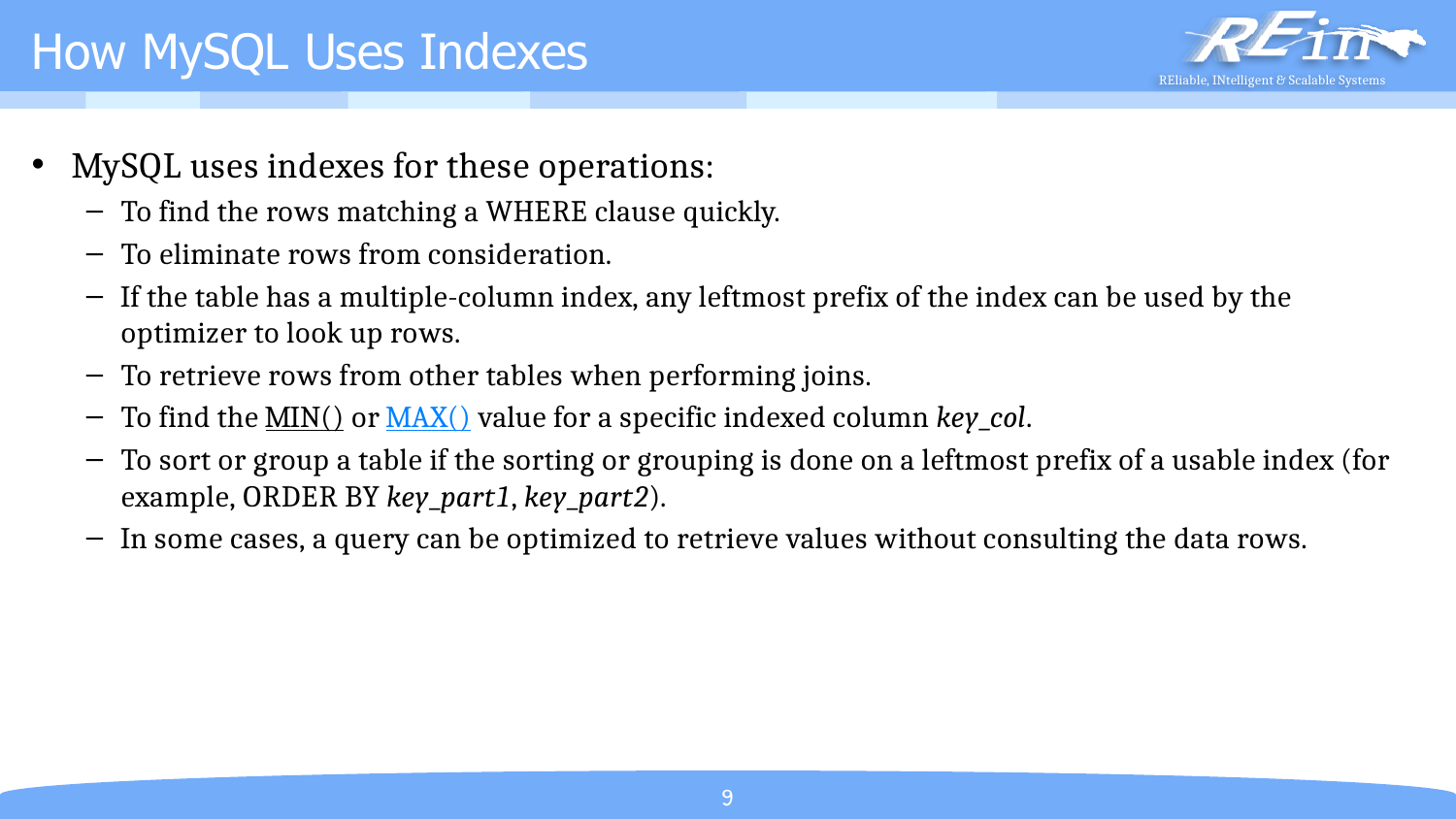

# How MySQL Uses Indexes
MySQL uses indexes for these operations:
To find the rows matching a WHERE clause quickly.
To eliminate rows from consideration.
If the table has a multiple-column index, any leftmost prefix of the index can be used by the optimizer to look up rows.
To retrieve rows from other tables when performing joins.
To find the MIN() or MAX() value for a specific indexed column key_col.
To sort or group a table if the sorting or grouping is done on a leftmost prefix of a usable index (for example, ORDER BY key_part1, key_part2).
In some cases, a query can be optimized to retrieve values without consulting the data rows.

9